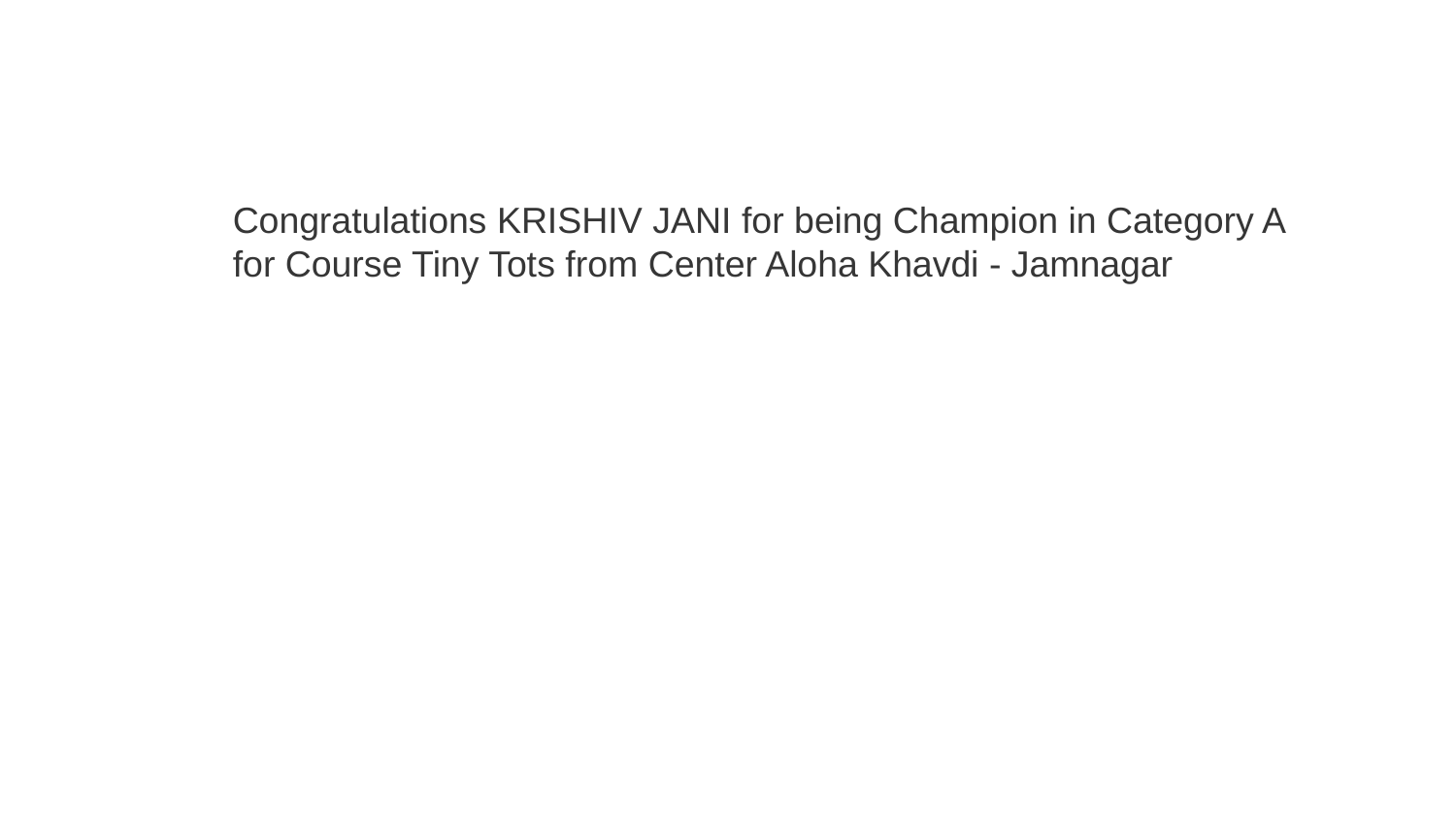

Congratulations KRISHIV JANI for being Champion in Category A for Course Tiny Tots from Center Aloha Khavdi - Jamnagar